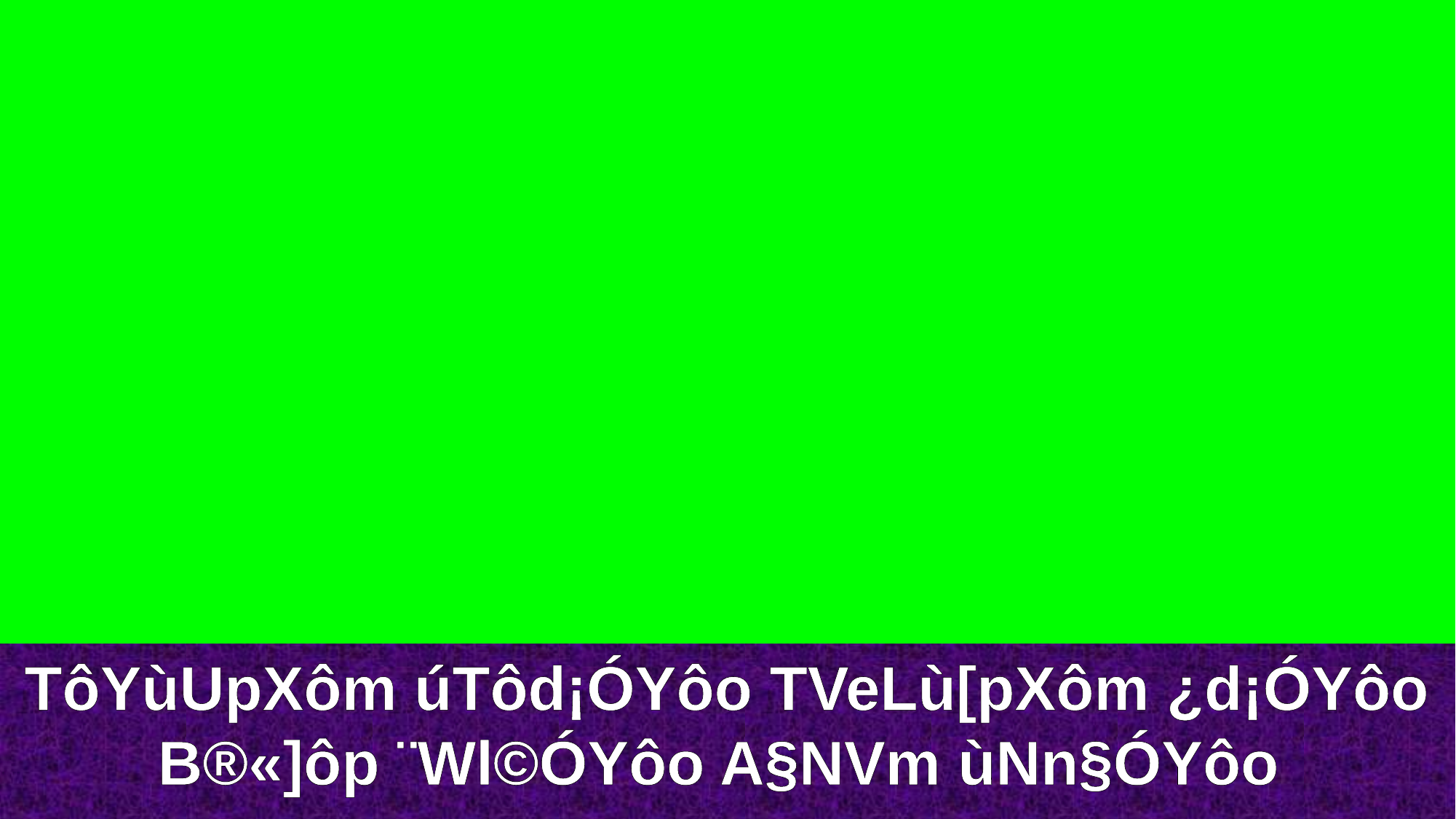

TôYùUpXôm úTôd¡ÓYôo TVeLù[pXôm ¿d¡ÓYôo B®«]ôp ¨Wl©ÓYôo A§NVm ùNn§ÓYôo